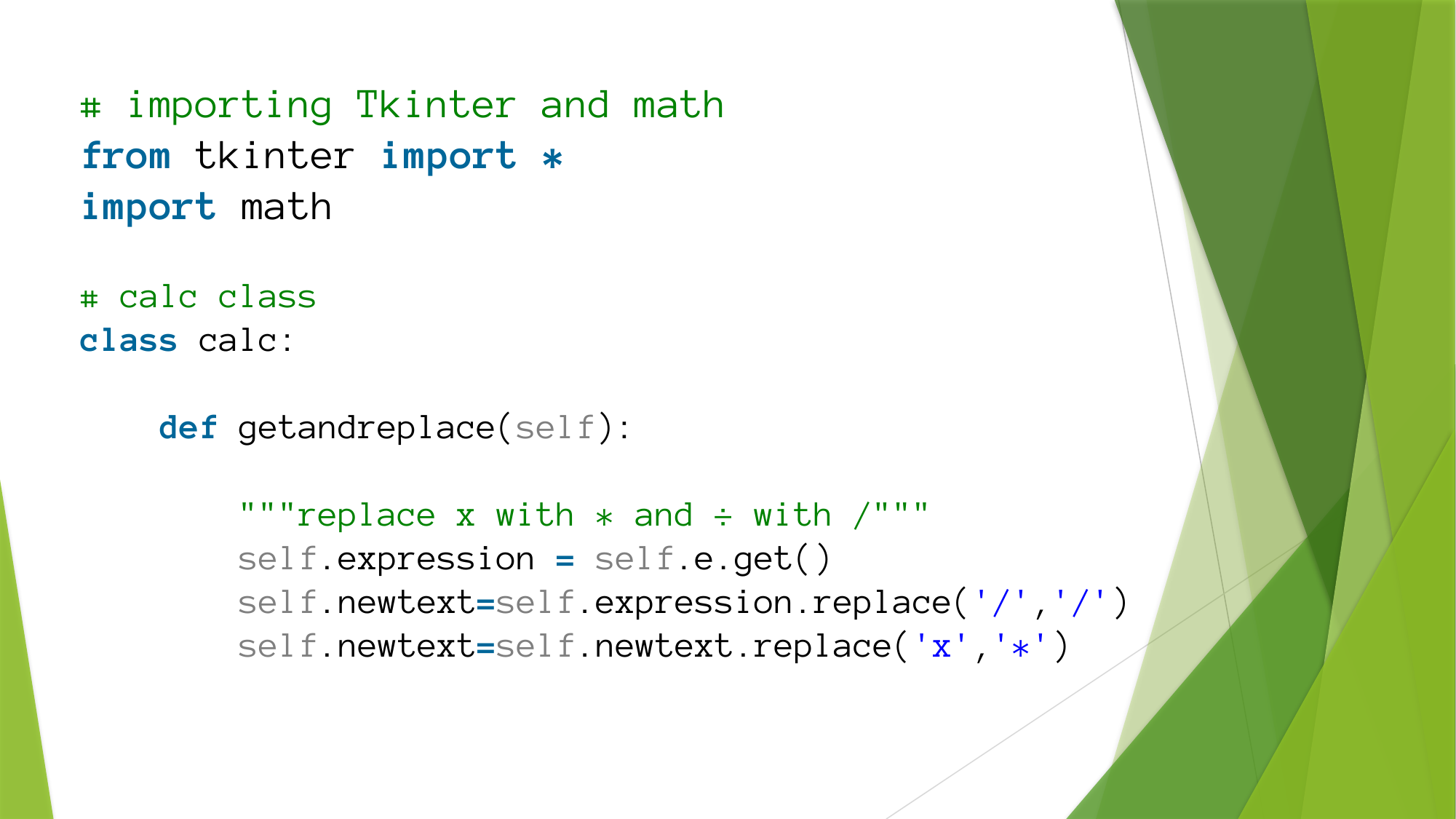

# # importing Tkinter and math
from tkinter import *
import math
# calc class
class calc:

    def getandreplace(self):

        """replace x with * and ÷ with /"""
        self.expression = self.e.get()
        self.newtext=self.expression.replace('/','/')
        self.newtext=self.newtext.replace('x','*')